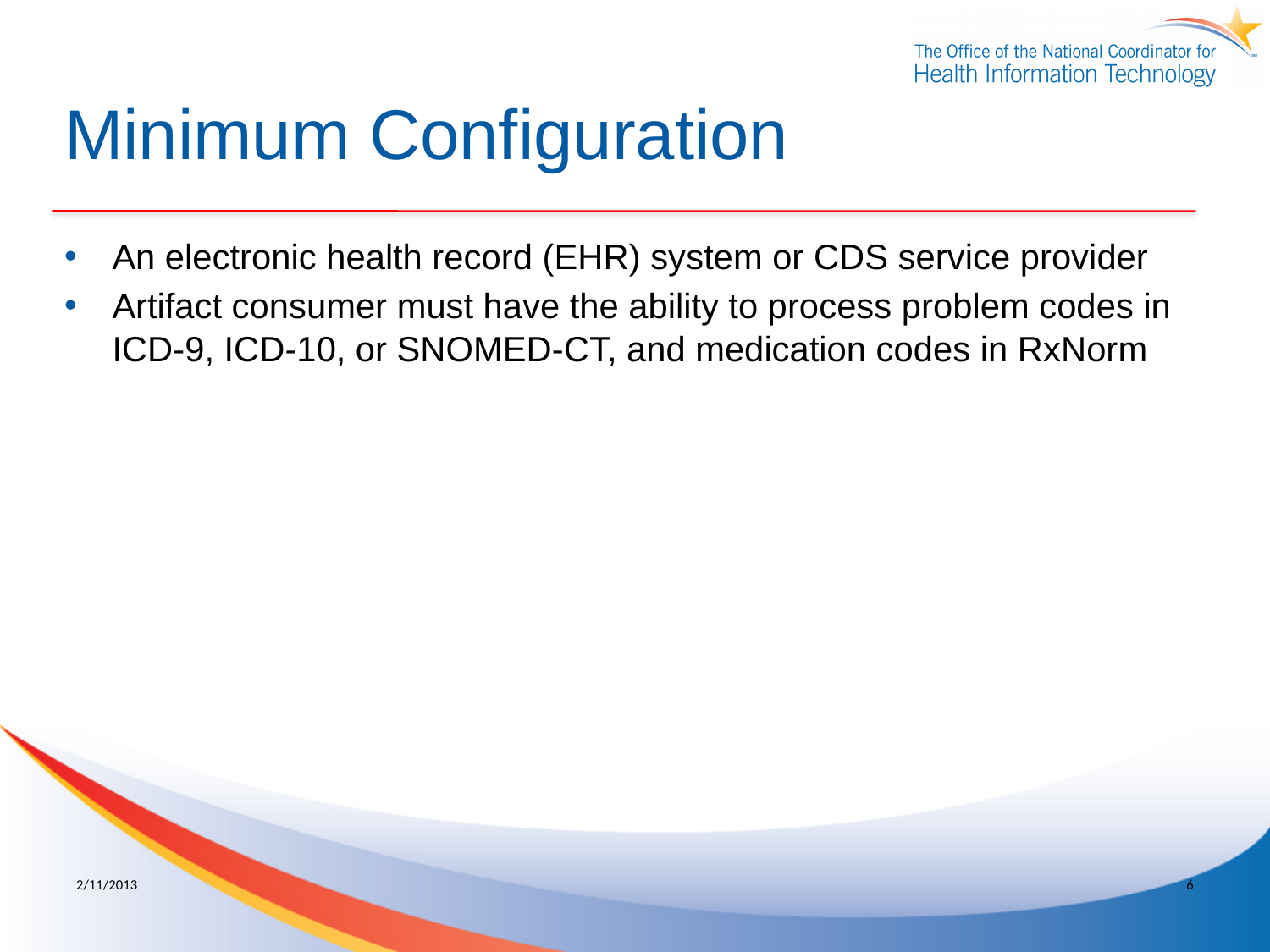

# Minimum Configuration
An electronic health record (EHR) system or CDS service provider
Artifact consumer must have the ability to process problem codes in ICD-9, ICD-10, or SNOMED-CT, and medication codes in RxNorm
6
2/11/2013